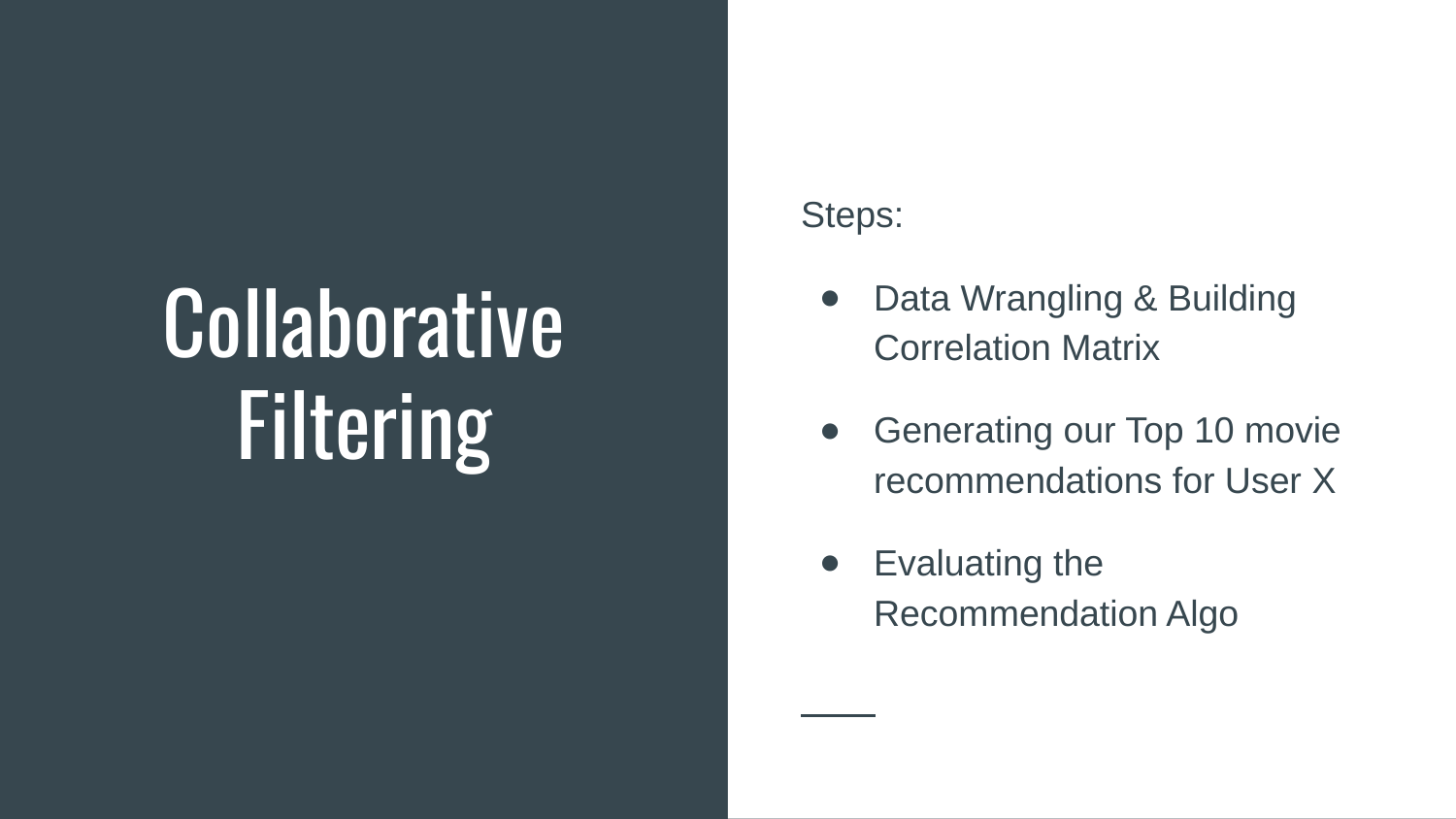

Steps:
Data Wrangling & Building Correlation Matrix
Generating our Top 10 movie recommendations for User X
Evaluating the Recommendation Algo
# Collaborative Filtering